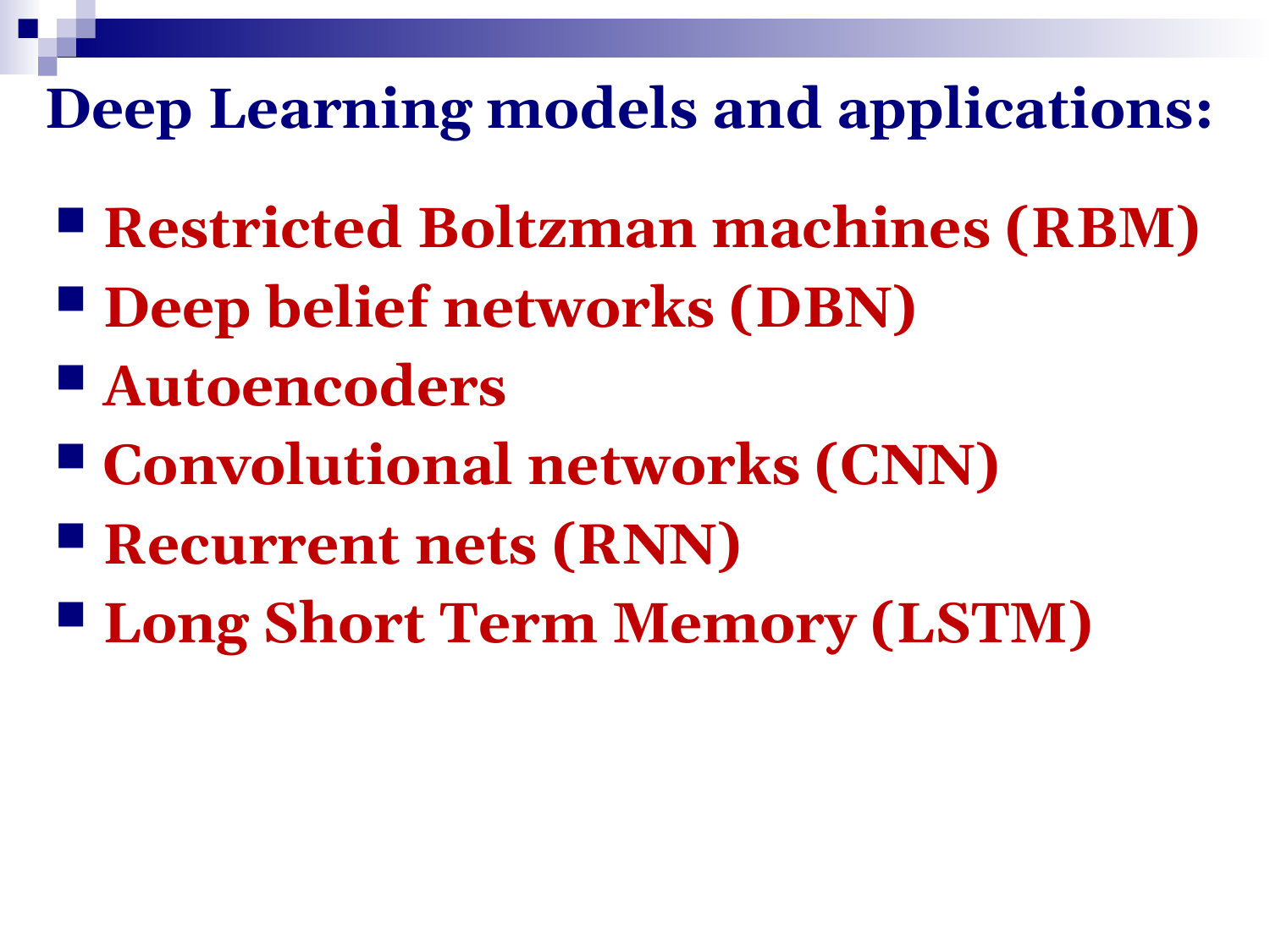

# Deep Learning models and applications:
Restricted Boltzman machines (RBM)
Deep belief networks (DBN)
Autoencoders
Convolutional networks (CNN)
Recurrent nets (RNN)
Long Short Term Memory (LSTM)